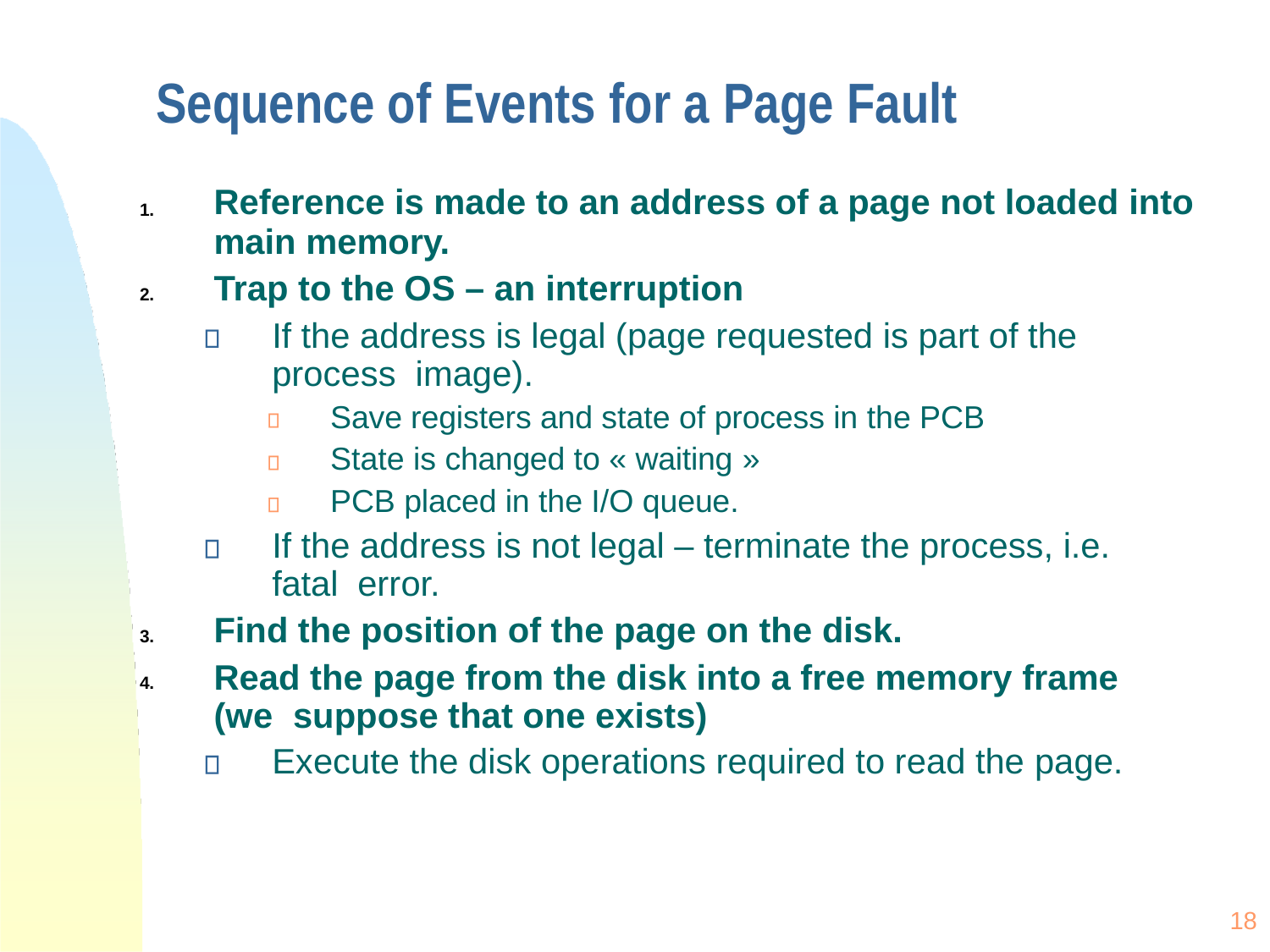

# Sequence of Events for a Page Fault
Reference is made to an address of a page not loaded into
main memory.
Trap to the OS – an interruption
If the address is legal (page requested is part of the process  image).
Save registers and state of process in the PCB
State is changed to « waiting »
PCB placed in the I/O queue.
If the address is not legal – terminate the process, i.e. fatal  error.
Find the position of the page on the disk.
Read the page from the disk into a free memory frame (we  suppose that one exists)
Execute the disk operations required to read the page.
1.
2.

3.
4.

18